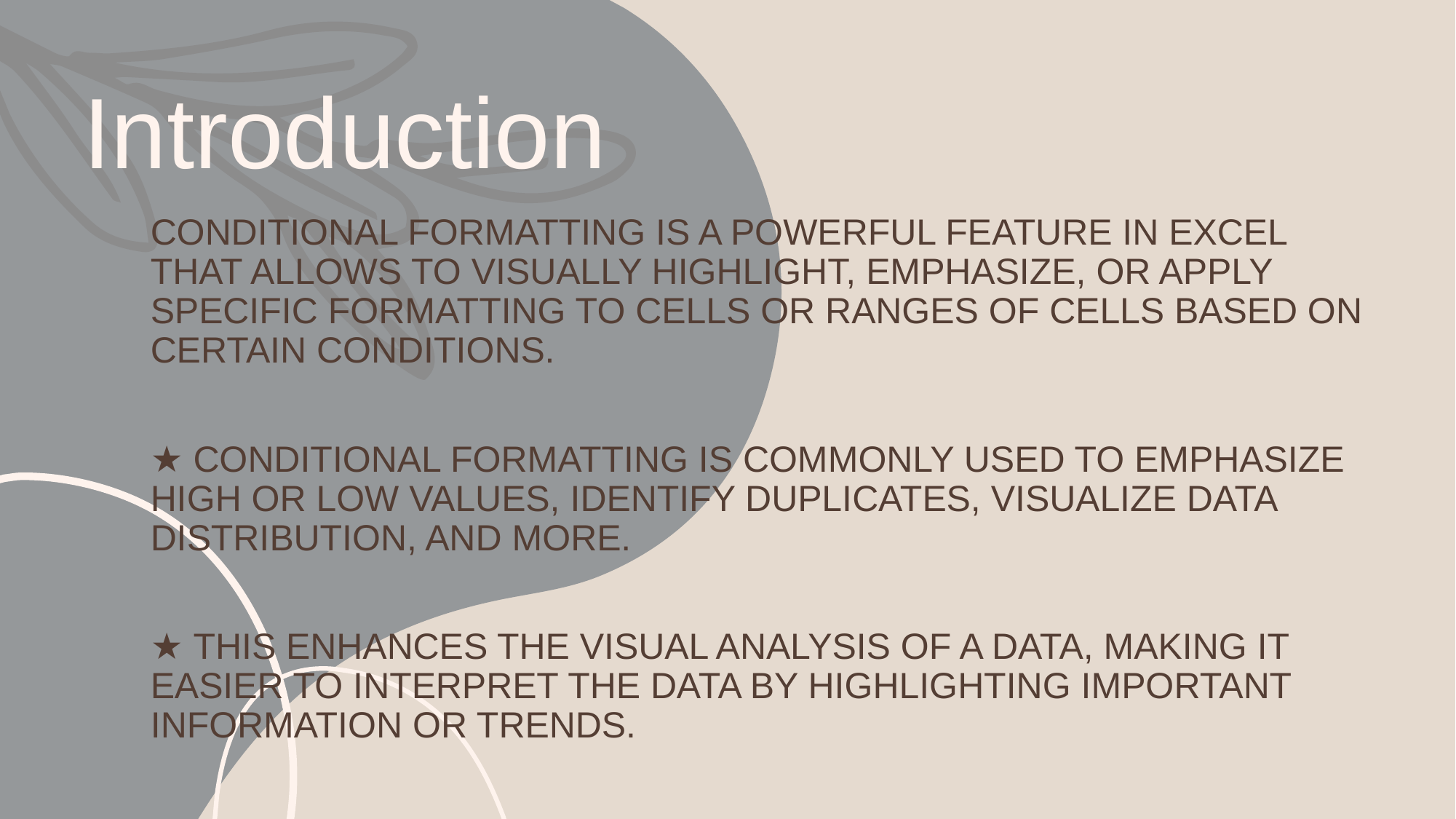

# Introduction
Conditional formatting is a powerful feature in Excel that allows to visually highlight, emphasize, or apply specific formatting to cells or ranges of cells based on certain conditions.

★ Conditional formatting is commonly used to emphasize high or low values, identify duplicates, visualize data distribution, and more.

★ This enhances the visual analysis of a data, making it easier to interpret the data by highlighting important information or trends.